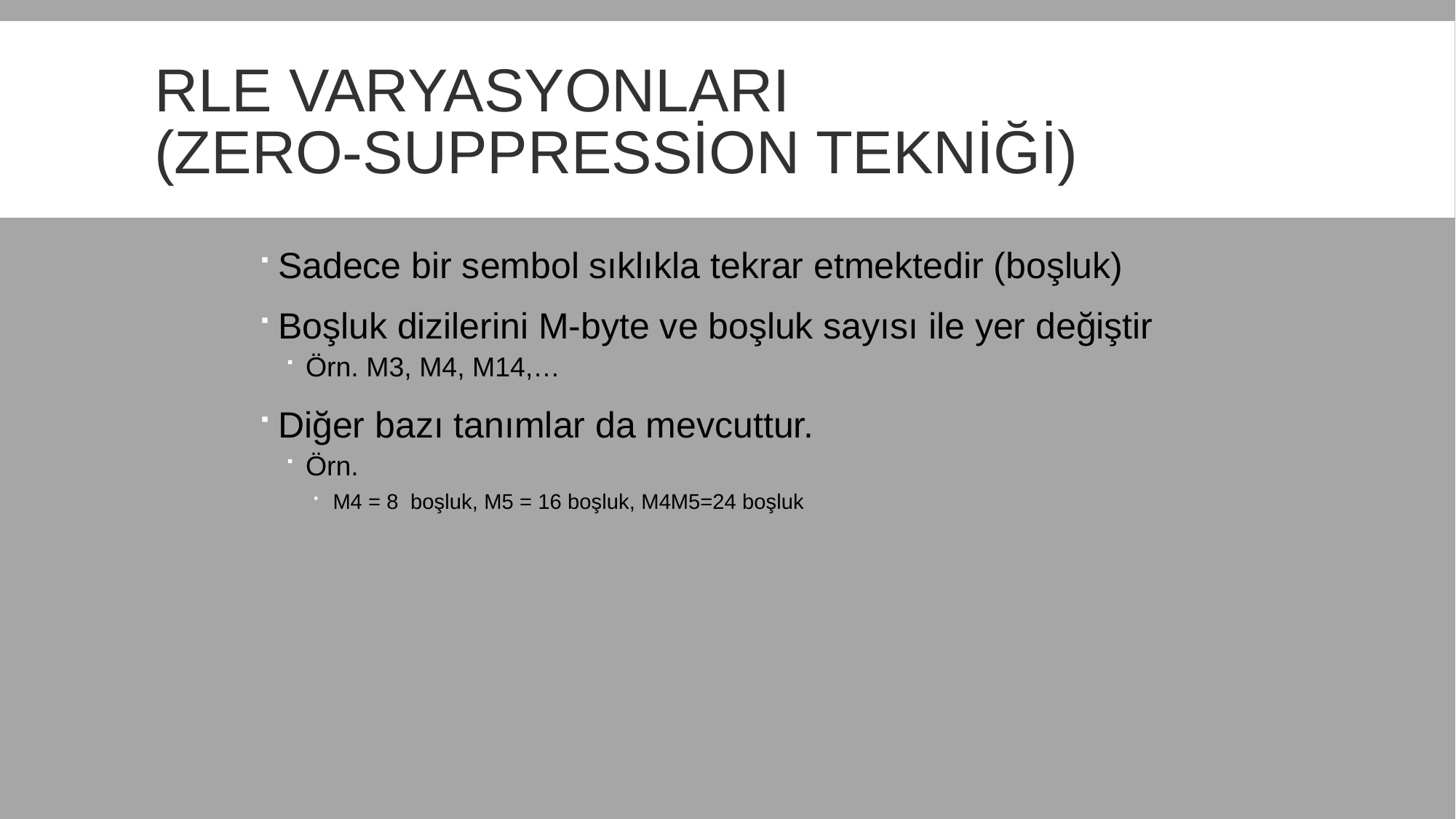

# RLE Varyasyonları (Zero-Suppression Tekniği)
Sadece bir sembol sıklıkla tekrar etmektedir (boşluk)
Boşluk dizilerini M-byte ve boşluk sayısı ile yer değiştir
Örn. M3, M4, M14,…
Diğer bazı tanımlar da mevcuttur.
Örn.
M4 = 8  boşluk, M5 = 16 boşluk, M4M5=24 boşluk